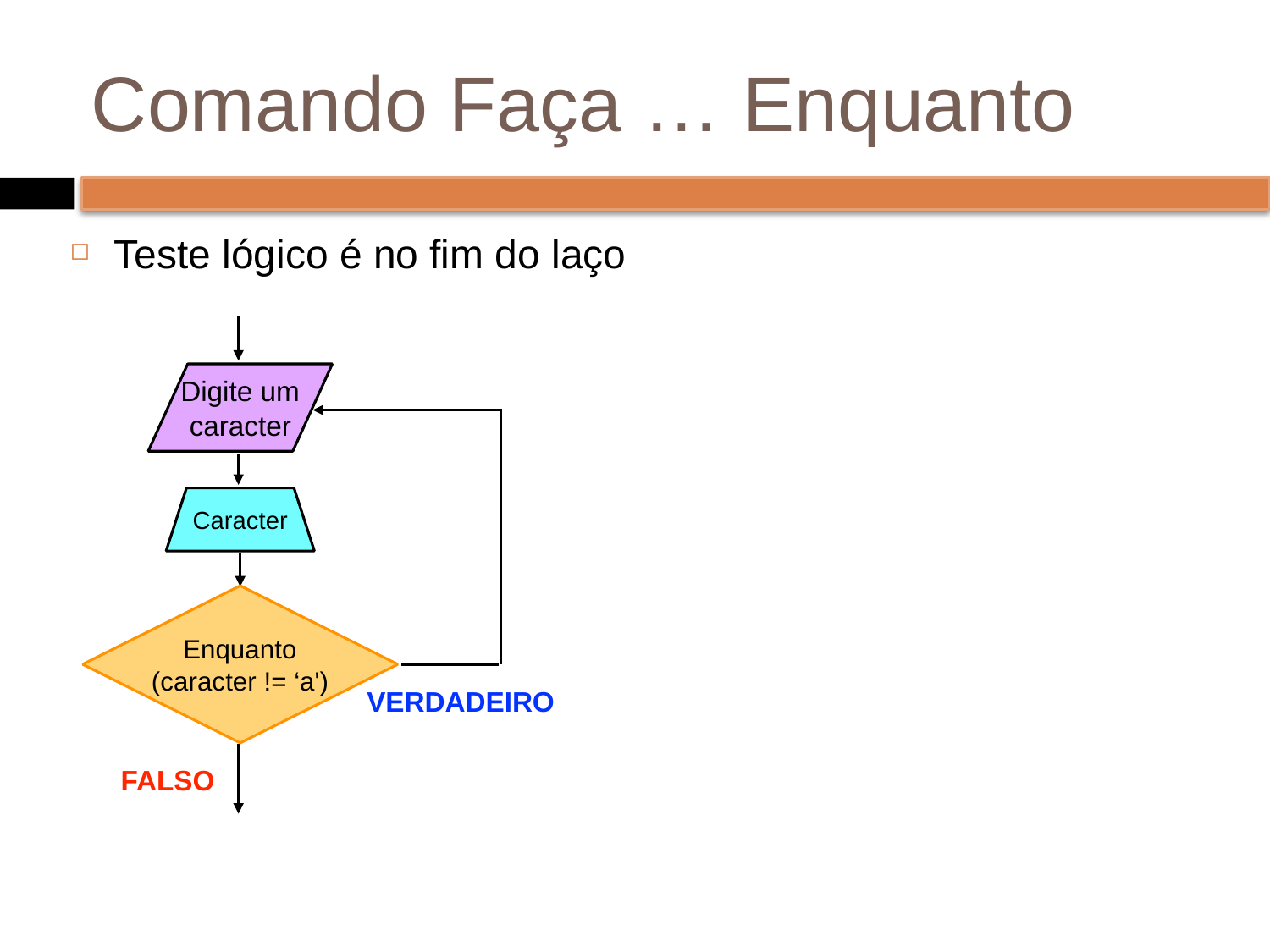

# Comando Faça … Enquanto
Teste lógico é no fim do laço

Digite um caracter

Caracter

Enquanto
(caracter != ‘a')

VERDADEIRO

FALSO
56